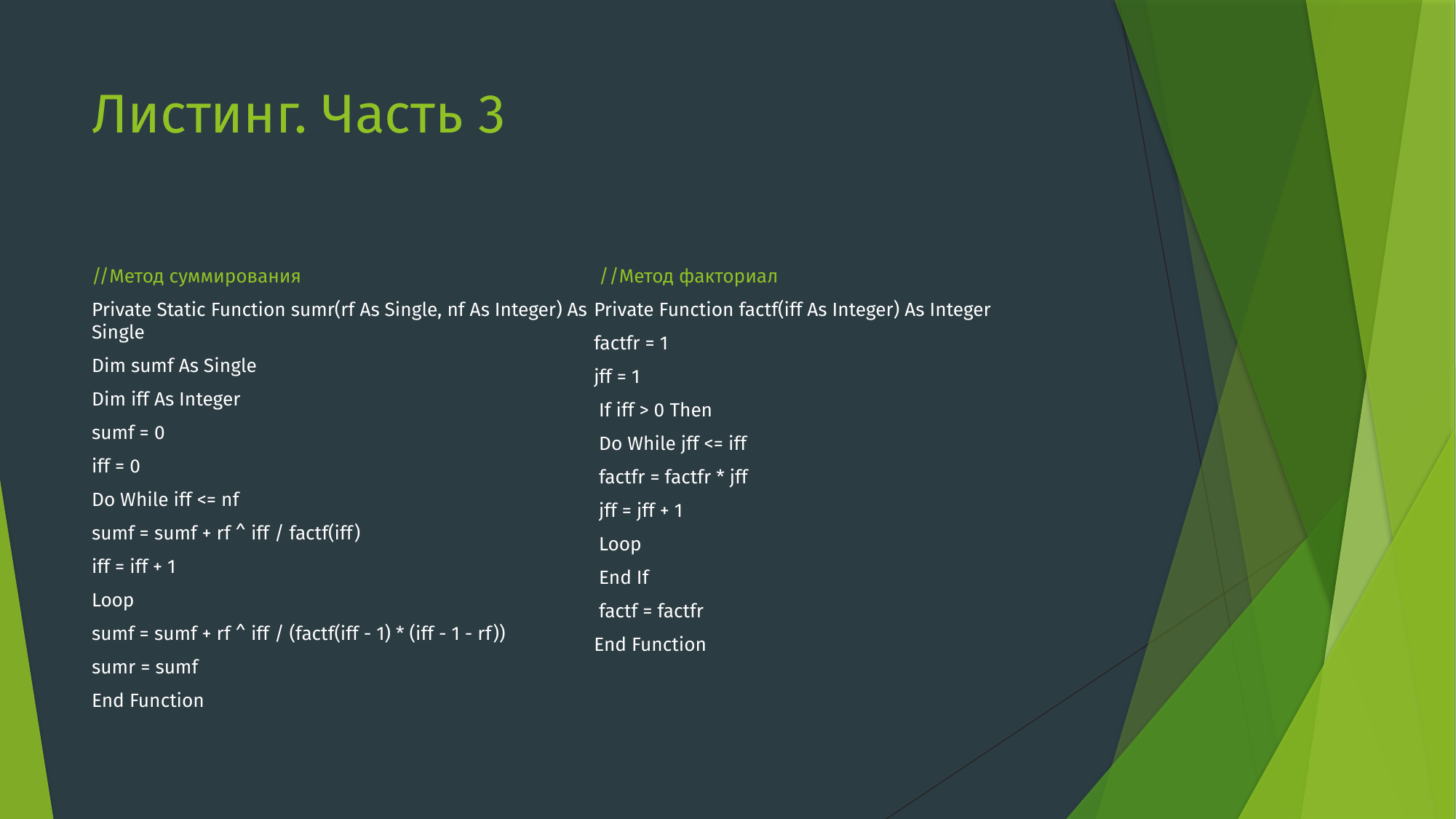

# Листинг. Часть 3
//Метод суммирования
Private Static Function sumr(rf As Single, nf As Integer) As Single
Dim sumf As Single
Dim iff As Integer
sumf = 0
iff = 0
Do While iff <= nf
sumf = sumf + rf ^ iff / factf(iff)
iff = iff + 1
Loop
sumf = sumf + rf ^ iff / (factf(iff - 1) * (iff - 1 - rf))
sumr = sumf
End Function
 //Метод факториал
Private Function factf(iff As Integer) As Integer
factfr = 1
jff = 1
 If iff > 0 Then
 Do While jff <= iff
 factfr = factfr * jff
 jff = jff + 1
 Loop
 End If
 factf = factfr
End Function